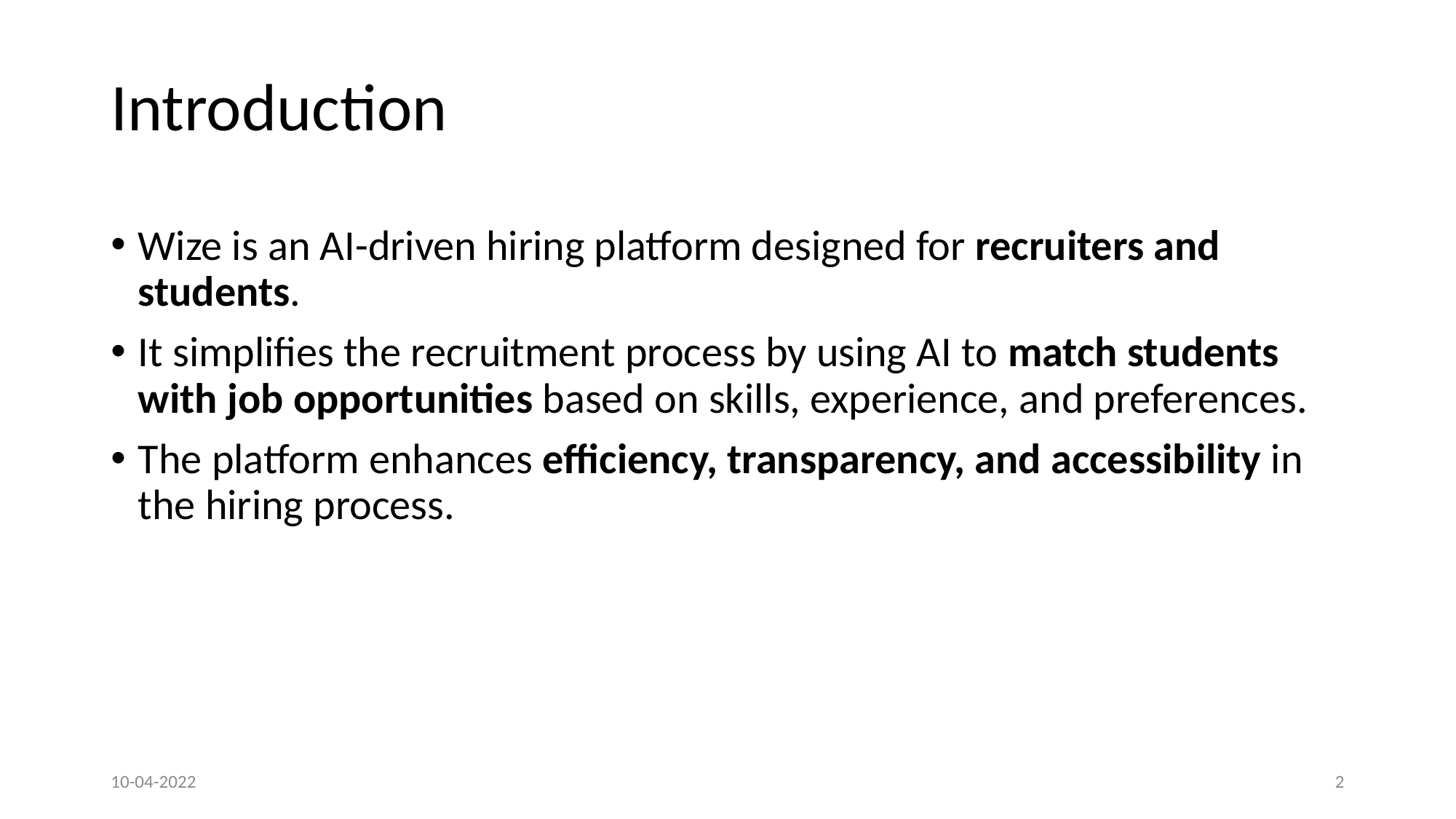

# Introduction
Wize is an AI-driven hiring platform designed for recruiters and students.
It simplifies the recruitment process by using AI to match students with job opportunities based on skills, experience, and preferences.
The platform enhances efficiency, transparency, and accessibility in the hiring process.
10-04-2022

2